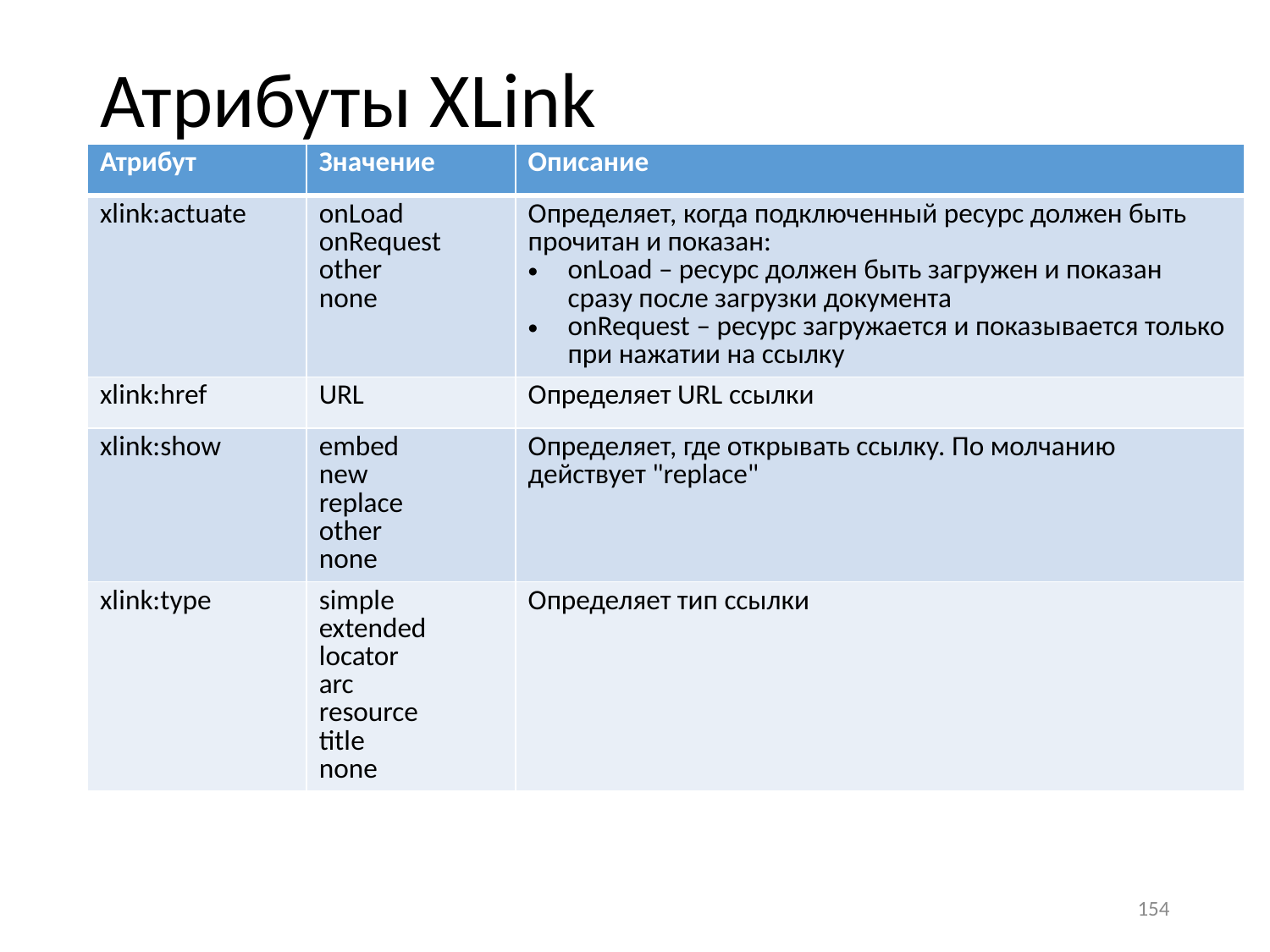

# Атрибуты XLink
| Атрибут | Значение | Описание |
| --- | --- | --- |
| xlink:actuate | onLoad onRequest other none | Определяет, когда подключенный ресурс должен быть прочитан и показан: onLoad – ресурс должен быть загружен и показан сразу после загрузки документа onRequest – ресурс загружается и показывается только при нажатии на ссылку |
| xlink:href | URL | Определяет URL ссылки |
| xlink:show | embed new replace other none | Определяет, где открывать ссылку. По молчанию действует "replace" |
| xlink:type | simple extended locator arc resource title none | Определяет тип ссылки |
154